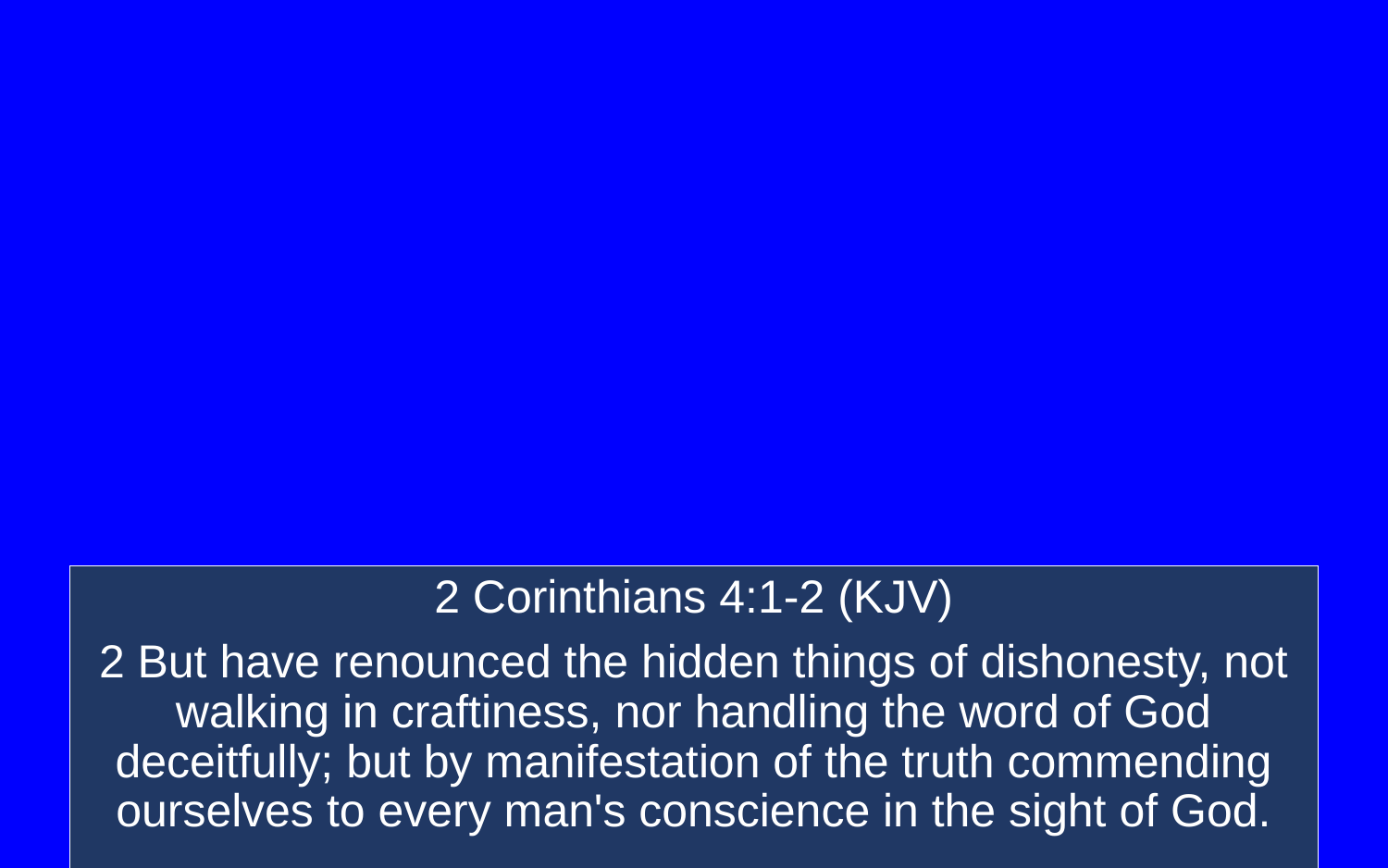

2 Corinthians 4:1-2 (KJV)
2 But have renounced the hidden things of dishonesty, not walking in craftiness, nor handling the word of God deceitfully; but by manifestation of the truth commending ourselves to every man's conscience in the sight of God.